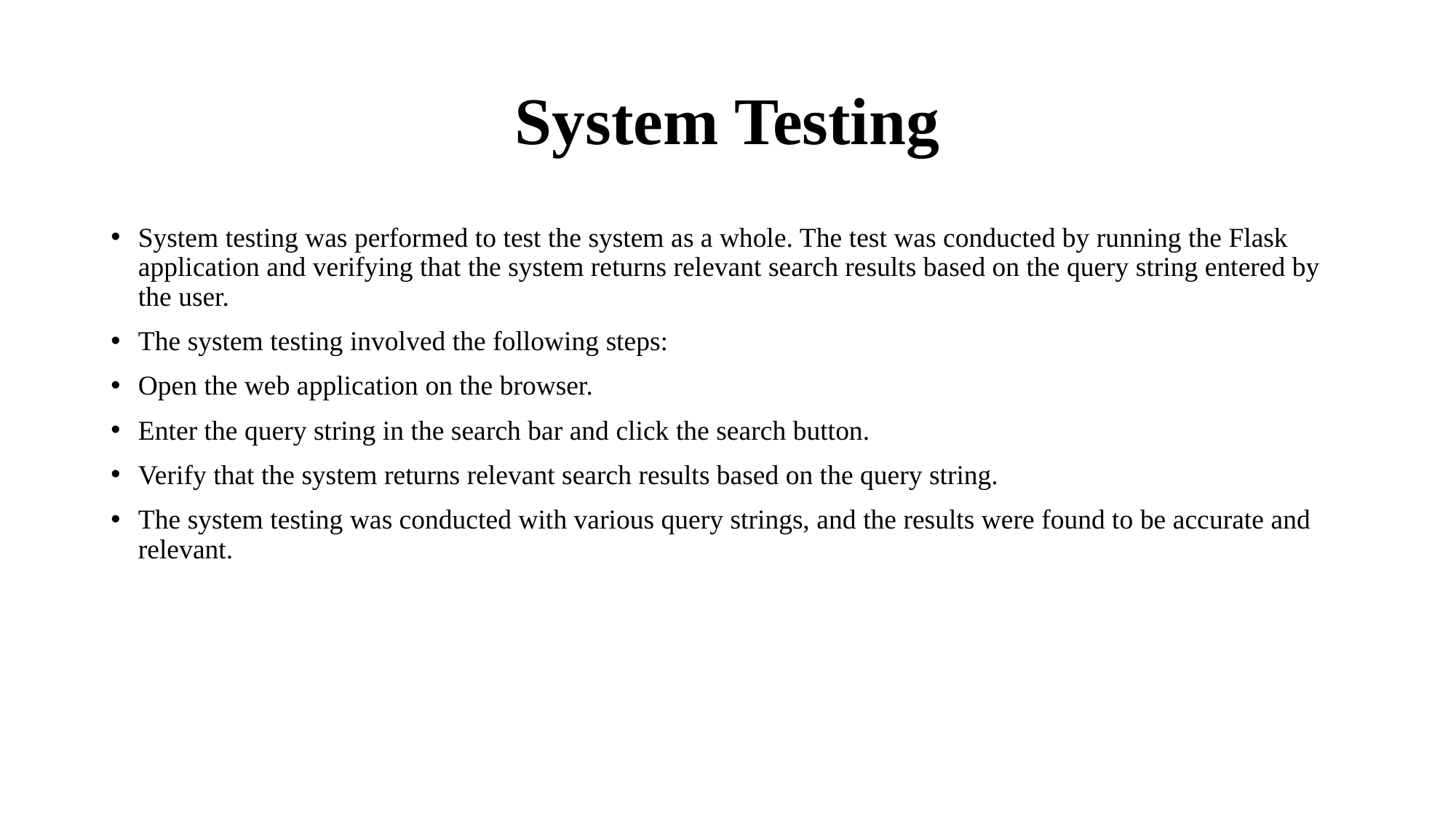

# System Testing
System testing was performed to test the system as a whole. The test was conducted by running the Flask application and verifying that the system returns relevant search results based on the query string entered by the user.
The system testing involved the following steps:
Open the web application on the browser.
Enter the query string in the search bar and click the search button.
Verify that the system returns relevant search results based on the query string.
The system testing was conducted with various query strings, and the results were found to be accurate and relevant.